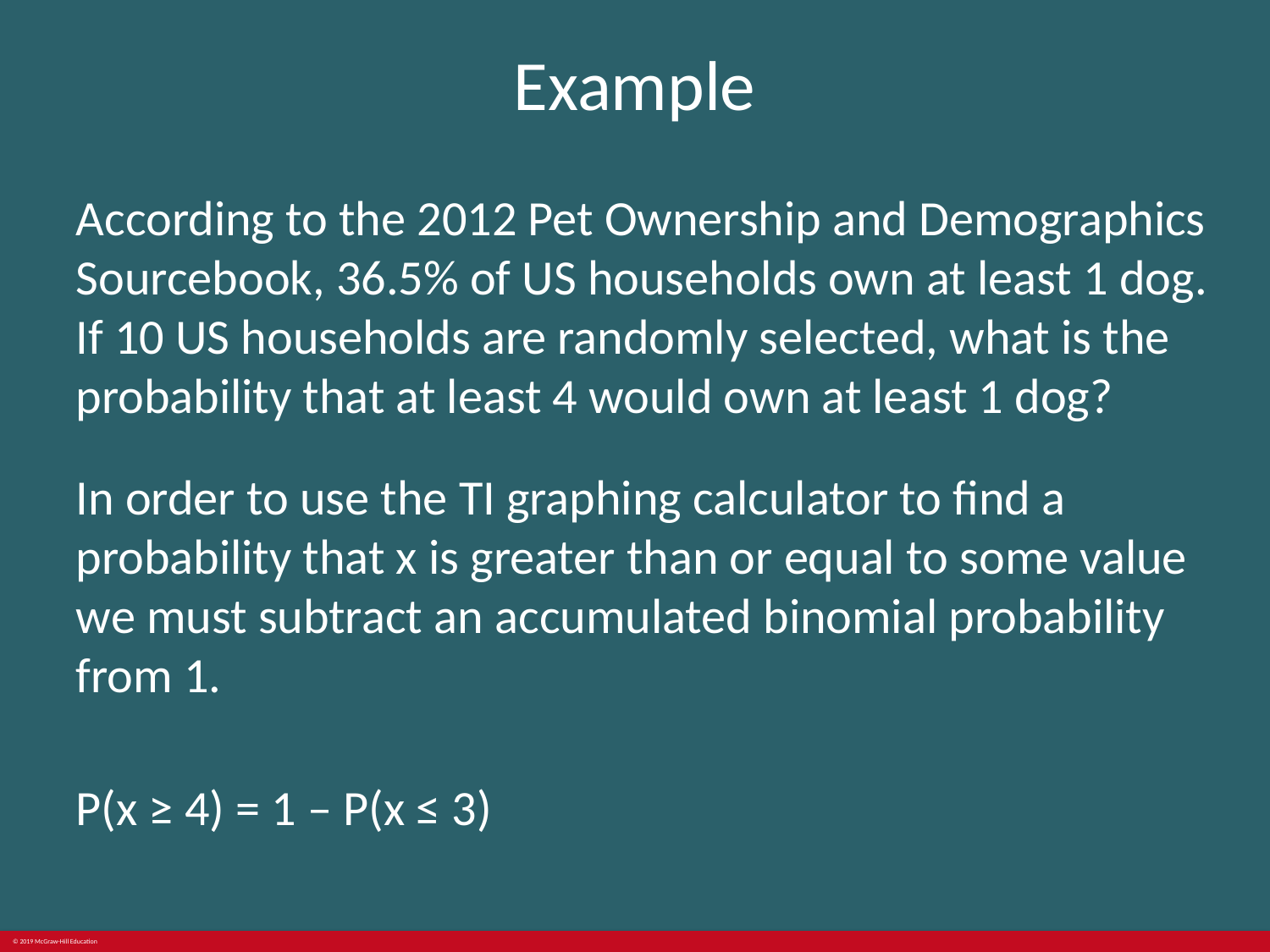

# Example
According to the 2012 Pet Ownership and Demographics Sourcebook, 36.5% of US households own at least 1 dog.  If 10 US households are randomly selected, what is the probability that at least 4 would own at least 1 dog?
In order to use the TI graphing calculator to find a probability that x is greater than or equal to some value we must subtract an accumulated binomial probability from 1.
P(x ≥ 4) = 1 – P(x ≤ 3)